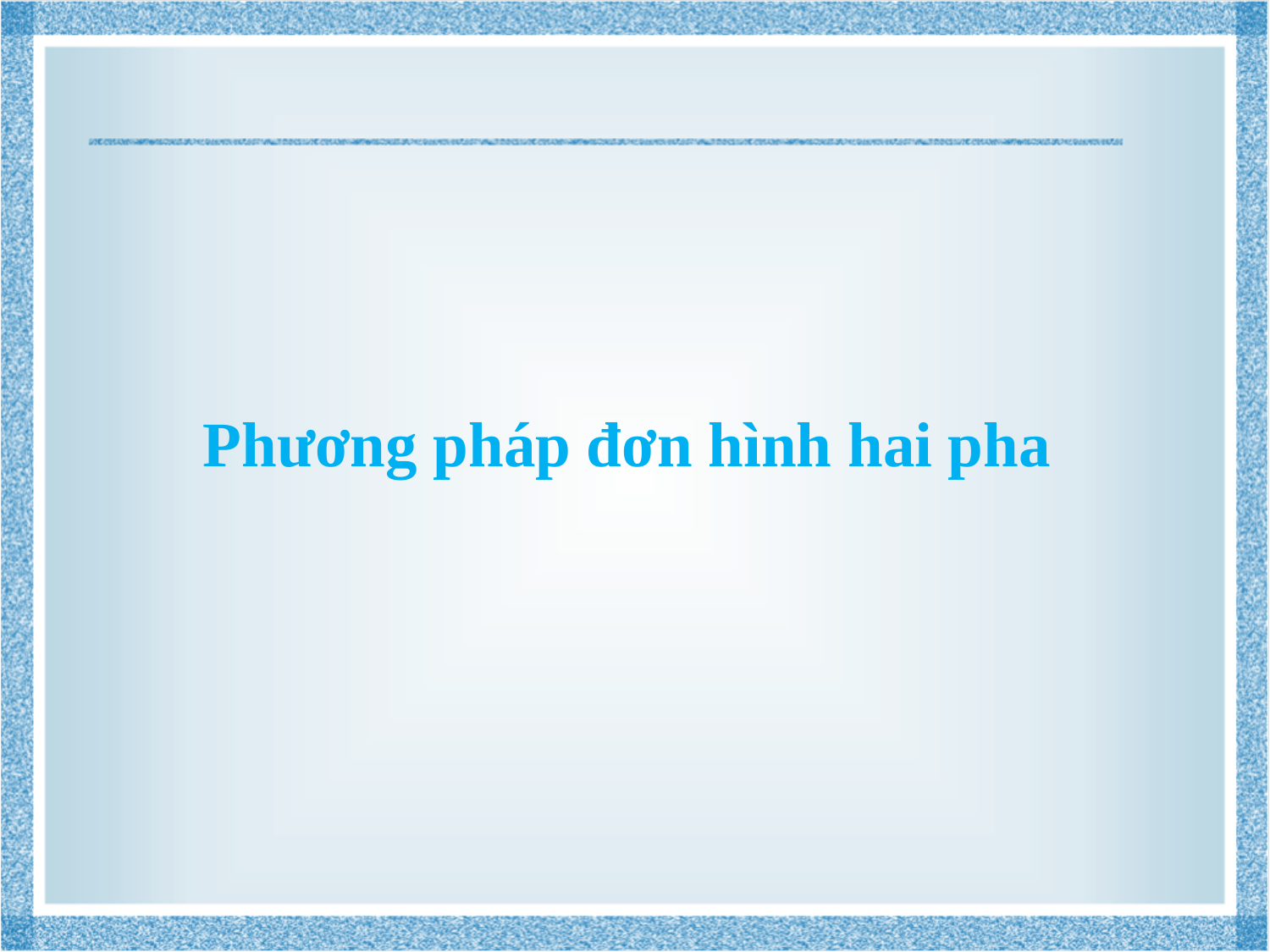

# Phương pháp đơn hình hai pha